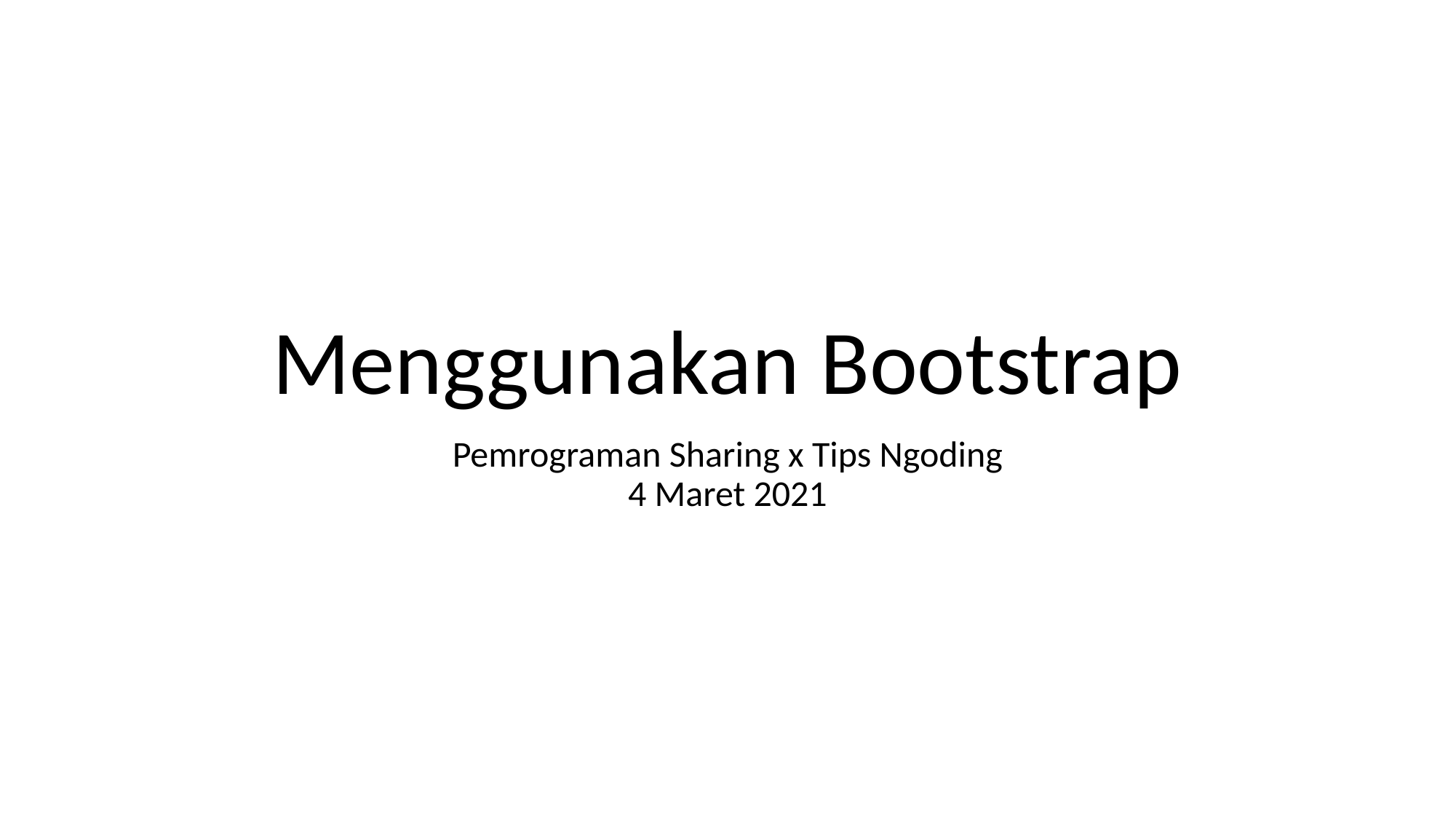

# Menggunakan Bootstrap
Pemrograman Sharing x Tips Ngoding
4 Maret 2021